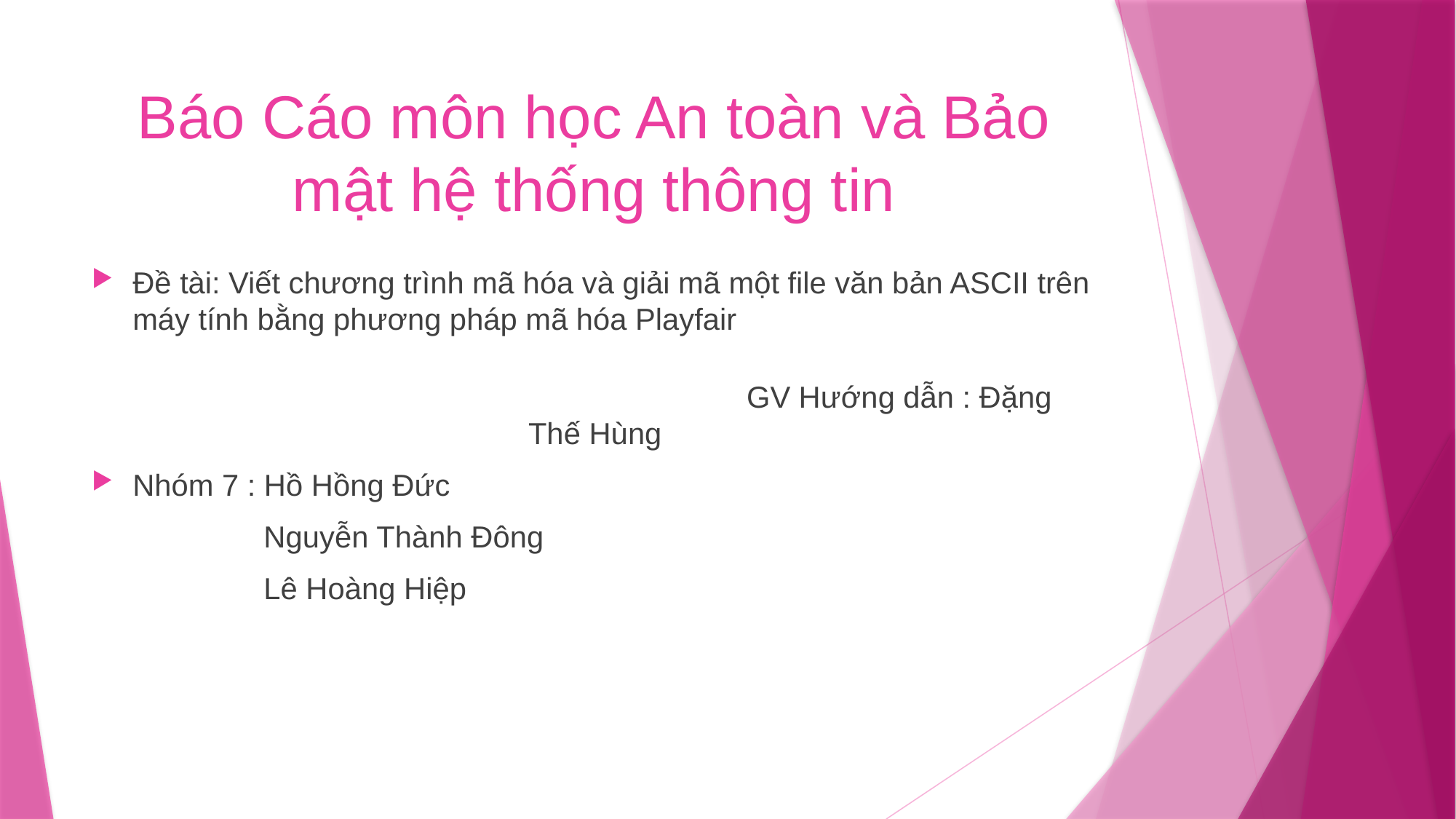

# Báo Cáo môn học An toàn và Bảo mật hệ thống thông tin
Đề tài: Viết chương trình mã hóa và giải mã một file văn bản ASCII trên máy tính bằng phương pháp mã hóa Playfair

		GV Hướng dẫn : Đặng Thế Hùng
Nhóm 7 : Hồ Hồng Đức
 Nguyễn Thành Đông
 Lê Hoàng Hiệp